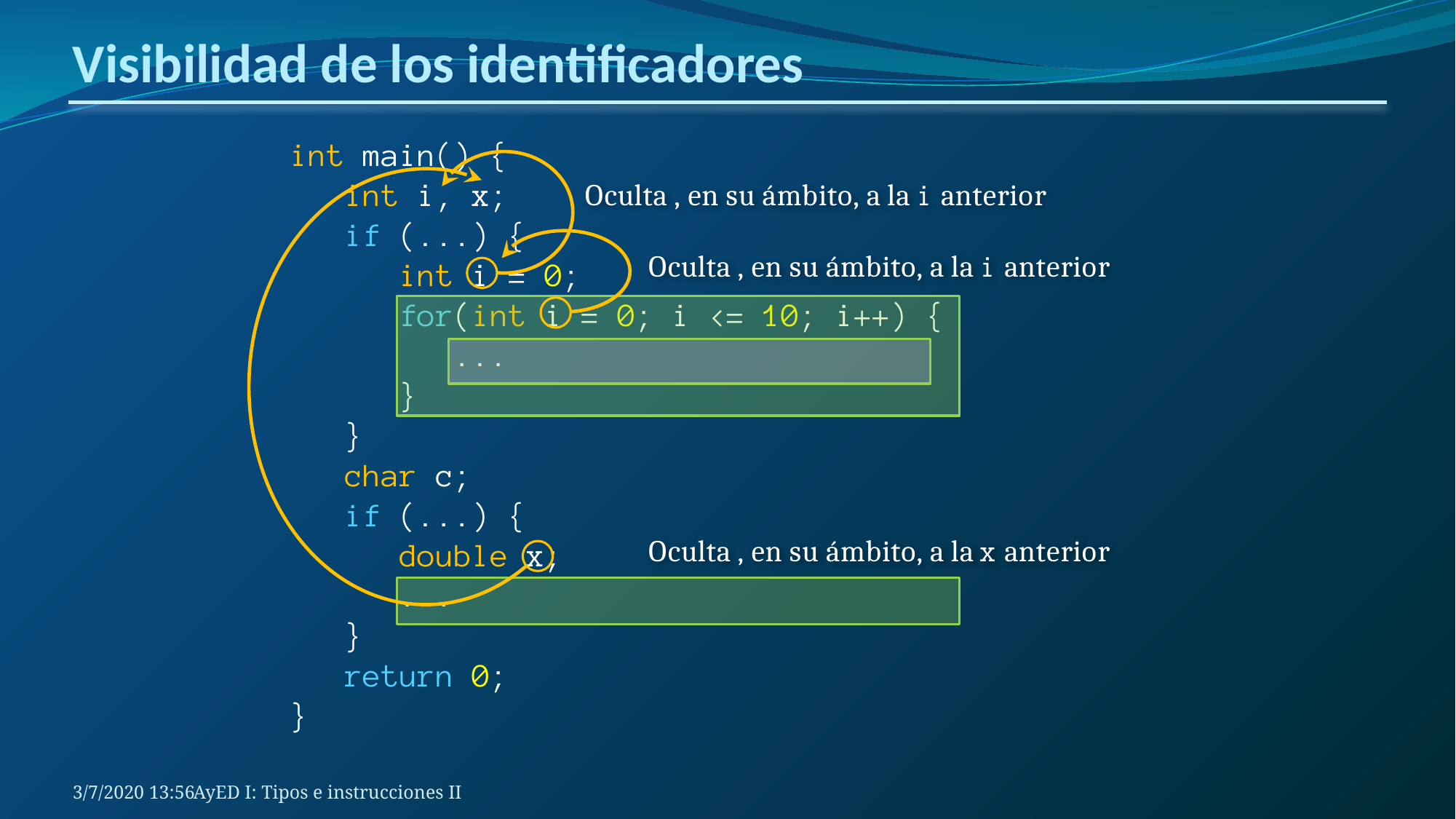

# Visibilidad de los identificadores
int main() {
   int i, x;
   if (...) {
      int i = 0;
      for(int i = 0; i <= 10; i++) {
         ...
      }
   }
   char c;
   if (...) {
      double x;
      ...
   }
   return 0;
}

Oculta , en su ámbito, a la i anterior

Oculta , en su ámbito, a la x anterior

Oculta , en su ámbito, a la i anterior

3/7/2020 13:56
AyED I: Tipos e instrucciones II